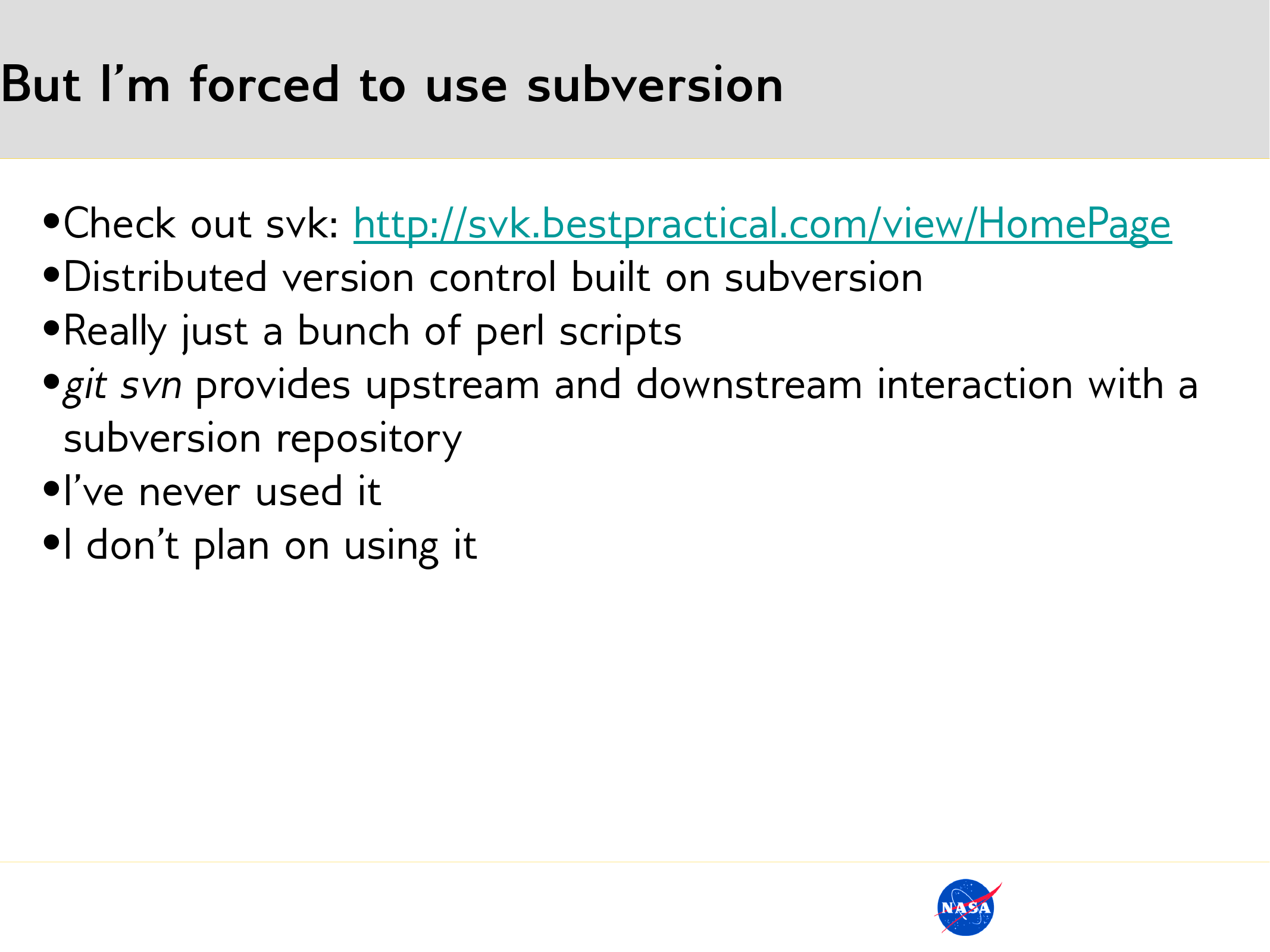

But I’m forced to use subversion
Check out svk: http://svk.bestpractical.com/view/HomePage
Distributed version control built on subversion
Really just a bunch of perl scripts
git svn provides upstream and downstream interaction with a subversion repository
I’ve never used it
I don’t plan on using it